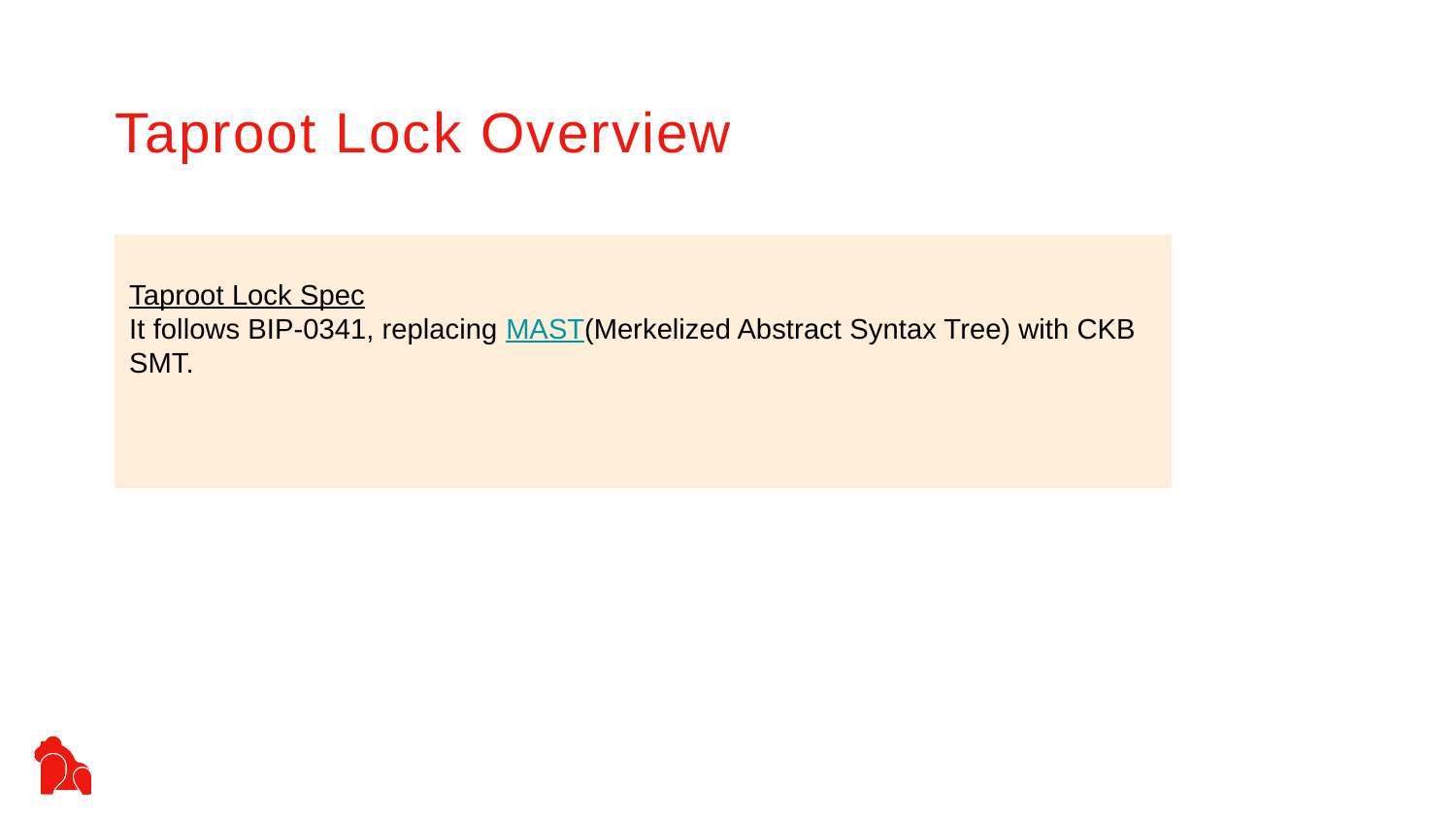

Taproot Lock Overview

Taproot Lock Spec
It follows BIP-0341, replacing MAST(Merkelized Abstract Syntax Tree) with CKB SMT.